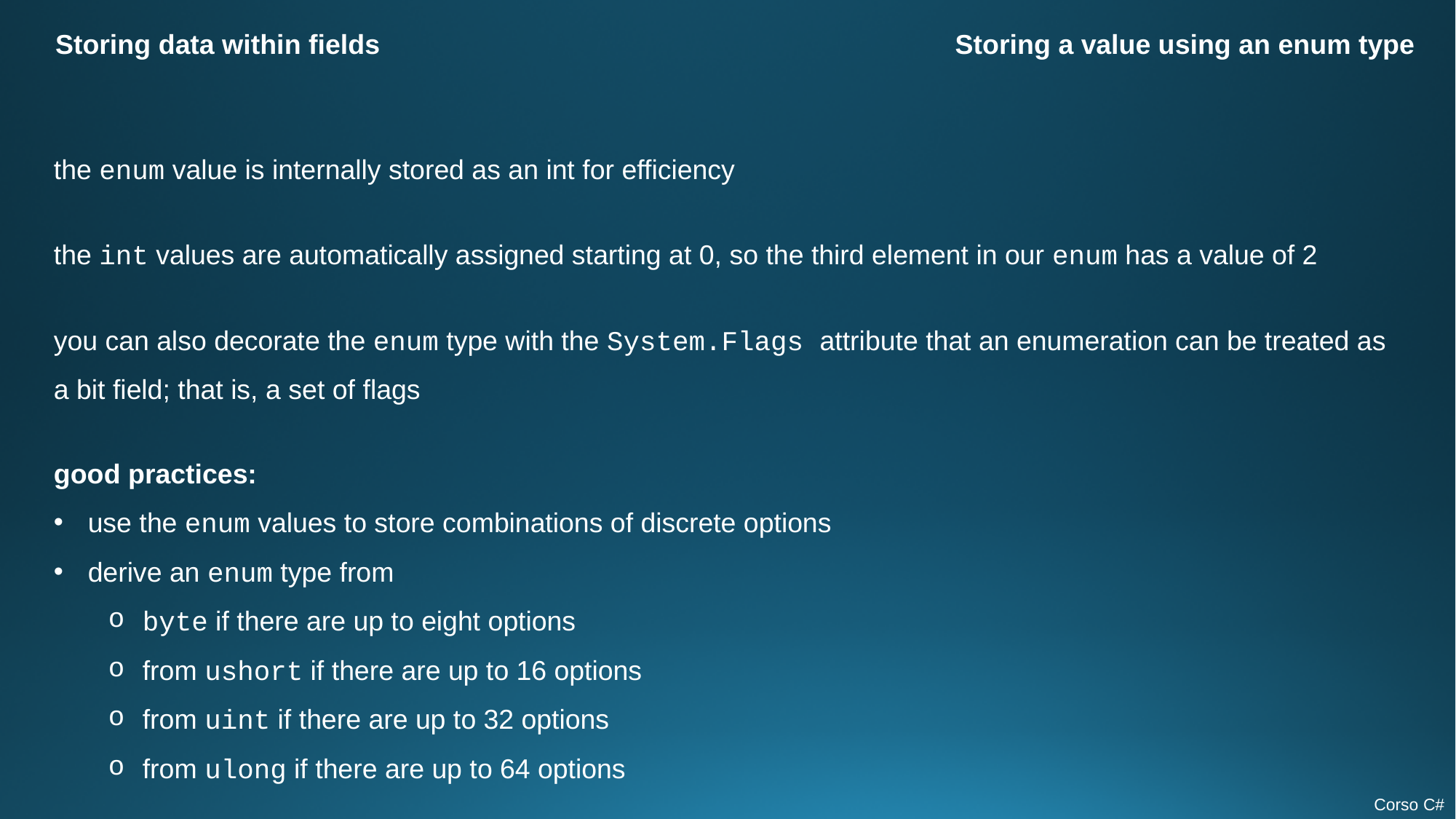

Storing data within fields
Storing a value using an enum type
the enum value is internally stored as an int for efficiency
the int values are automatically assigned starting at 0, so the third element in our enum has a value of 2
you can also decorate the enum type with the System.Flags attribute that an enumeration can be treated as a bit field; that is, a set of flags
good practices:
use the enum values to store combinations of discrete options
derive an enum type from
byte if there are up to eight options
from ushort if there are up to 16 options
from uint if there are up to 32 options
from ulong if there are up to 64 options
Corso C#